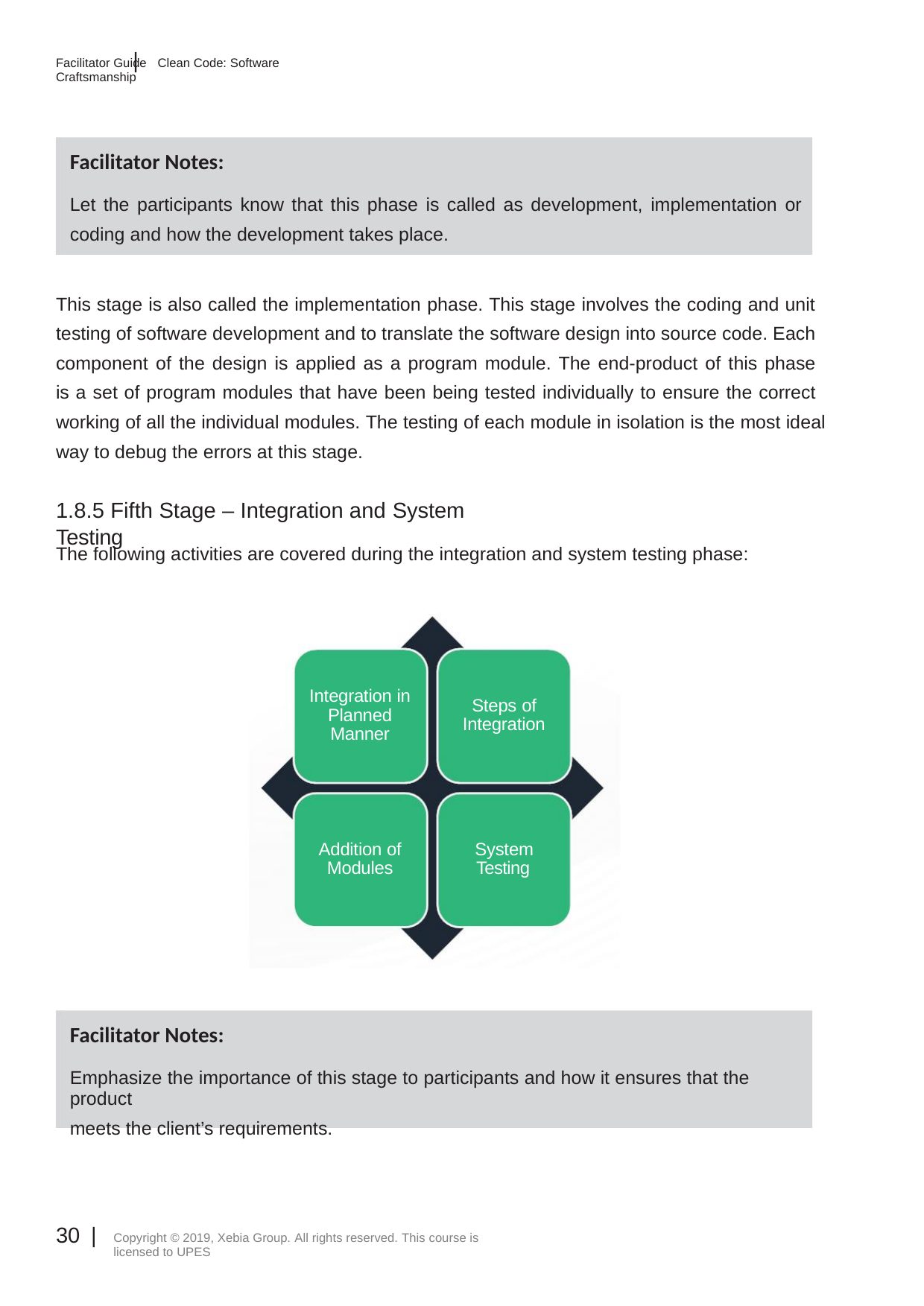

|
Facilitator Guide Clean Code: Software Craftsmanship

Facilitator Notes:
Let the participants know that this phase is called as development, implementation or
coding and how the development takes place.
This stage is also called the implementation phase. This stage involves the coding and unit
testing of software development and to translate the software design into source code. Each
component of the design is applied as a program module. The end-product of this phase
is a set of program modules that have been being tested individually to ensure the correct
working of all the individual modules. The testing of each module in isolation is the most ideal
way to debug the errors at this stage.

1.8.5 Fifth Stage – Integration and System Testing
The following activities are covered during the integration and system testing phase:
Integration in
Steps of
Integration
Planned
Manner
Addition of
Modules
System
Testing

Facilitator Notes:
Emphasize the importance of this stage to participants and how it ensures that the product
meets the client’s requirements.
30 |
Copyright © 2019, Xebia Group. All rights reserved. This course is licensed to UPES